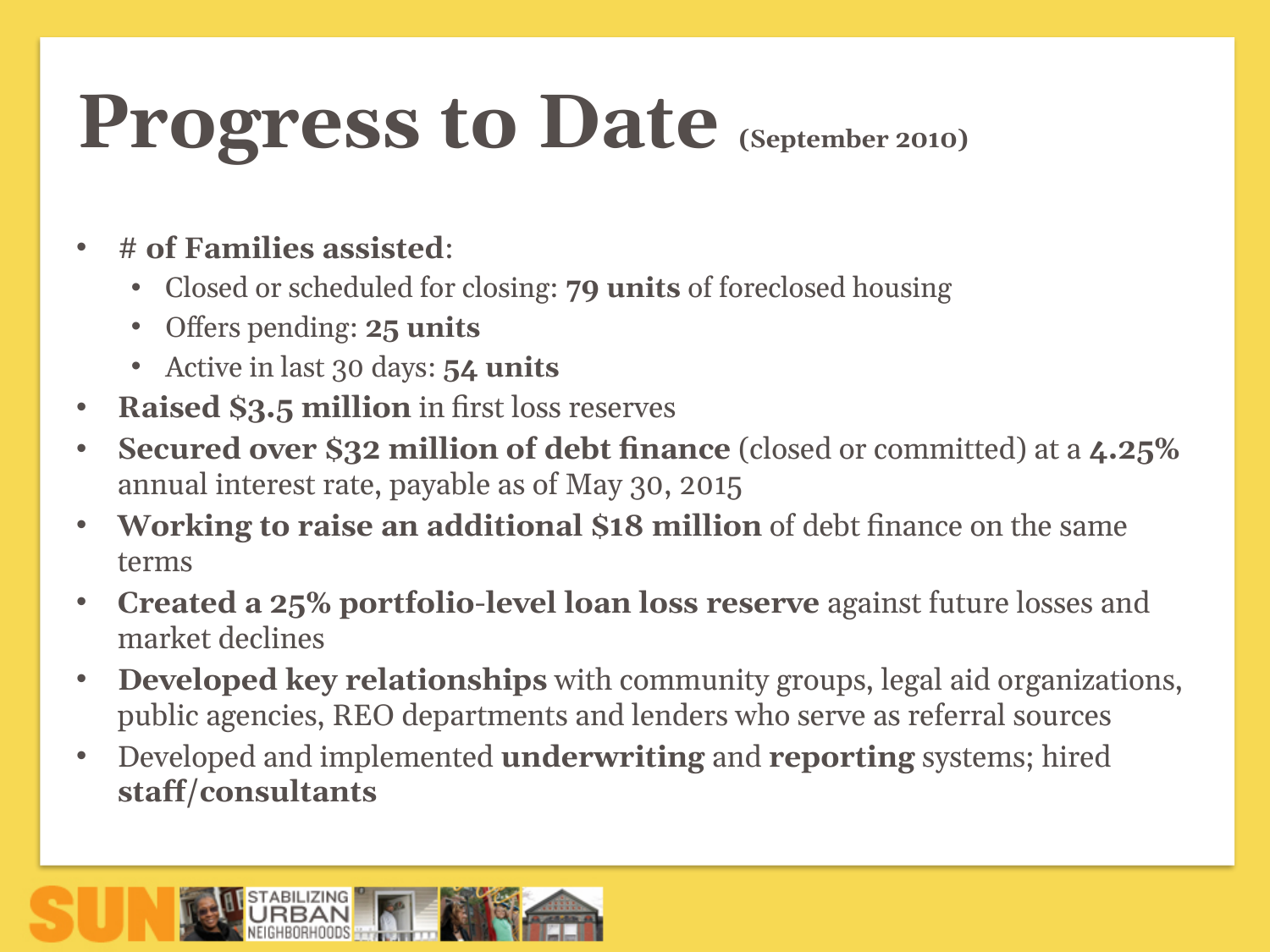

# Progress to Date (September 2010)
# of Families assisted:
Closed or scheduled for closing: 79 units of foreclosed housing
Offers pending: 25 units
Active in last 30 days: 54 units
Raised $3.5 million in first loss reserves
Secured over $32 million of debt finance (closed or committed) at a 4.25% annual interest rate, payable as of May 30, 2015
Working to raise an additional $18 million of debt finance on the same terms
Created a 25% portfolio-level loan loss reserve against future losses and market declines
Developed key relationships with community groups, legal aid organizations, public agencies, REO departments and lenders who serve as referral sources
Developed and implemented underwriting and reporting systems; hired staff/consultants